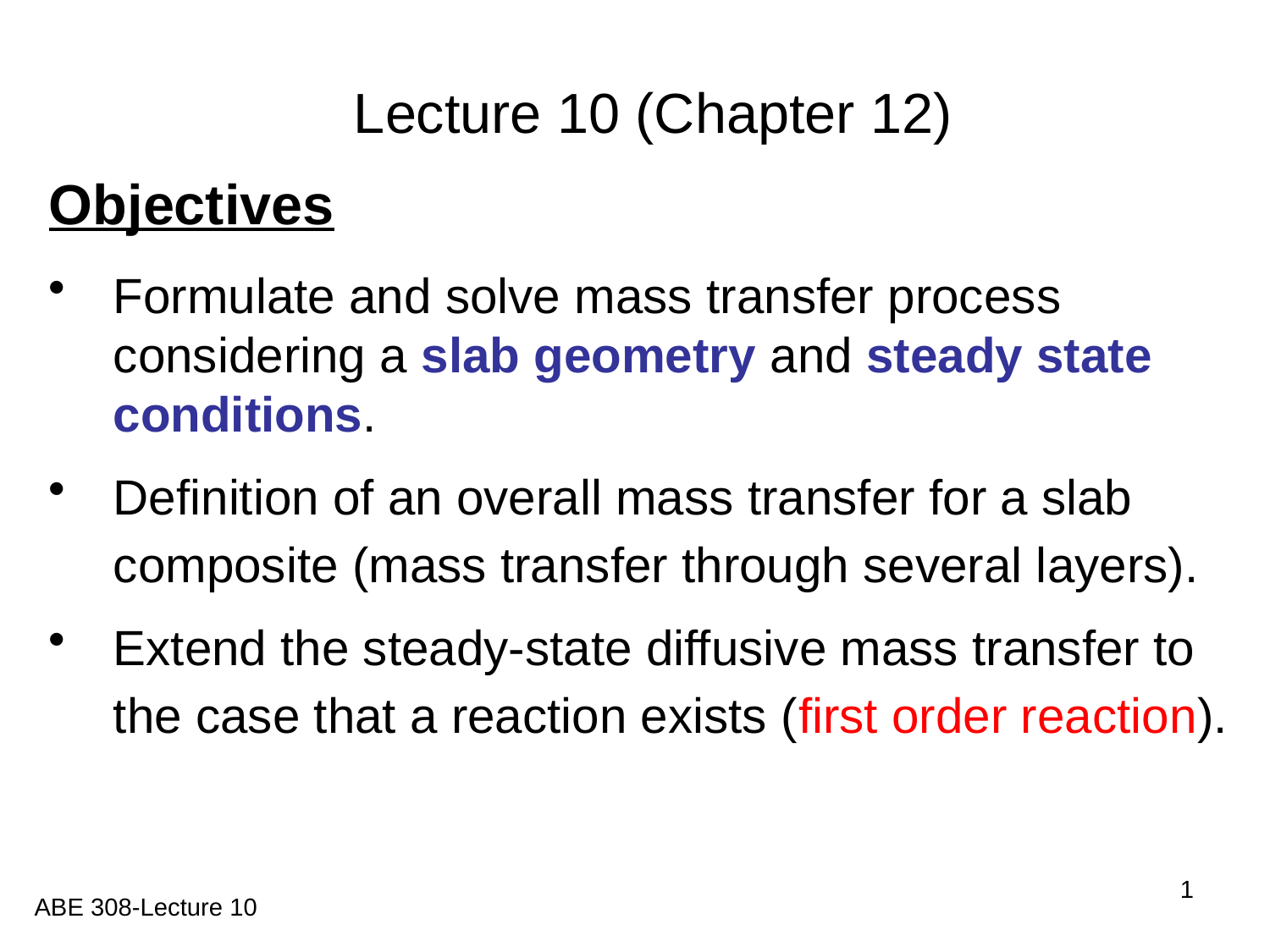

Lecture 10 (Chapter 12)
Objectives
Formulate and solve mass transfer process
considering a slab geometry and steady state conditions.
Definition of an overall mass transfer for a slab composite (mass transfer through several layers).
Extend the steady-state diffusive mass transfer to the case that a reaction exists (first order reaction).

1
ABE 308-Lecture 10